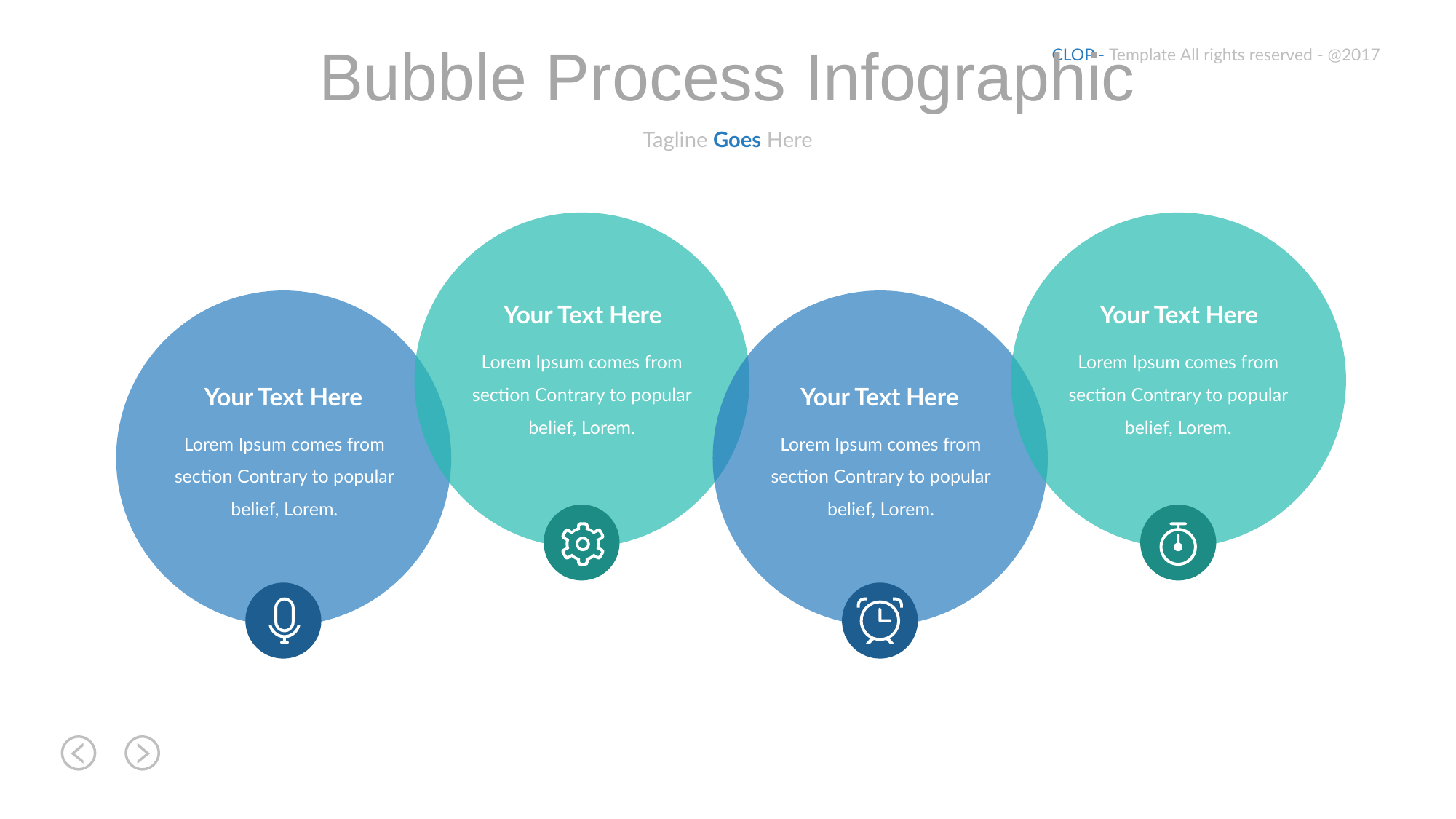

Bubble Process Infographic
Tagline Goes Here

Your Text Here
Your Text Here
Lorem Ipsum comes from section Contrary to popular belief, Lorem.
Lorem Ipsum comes from section Contrary to popular belief, Lorem.
Your Text Here
Your Text Here
Lorem Ipsum comes from section Contrary to popular belief, Lorem.
Lorem Ipsum comes from section Contrary to popular belief, Lorem.